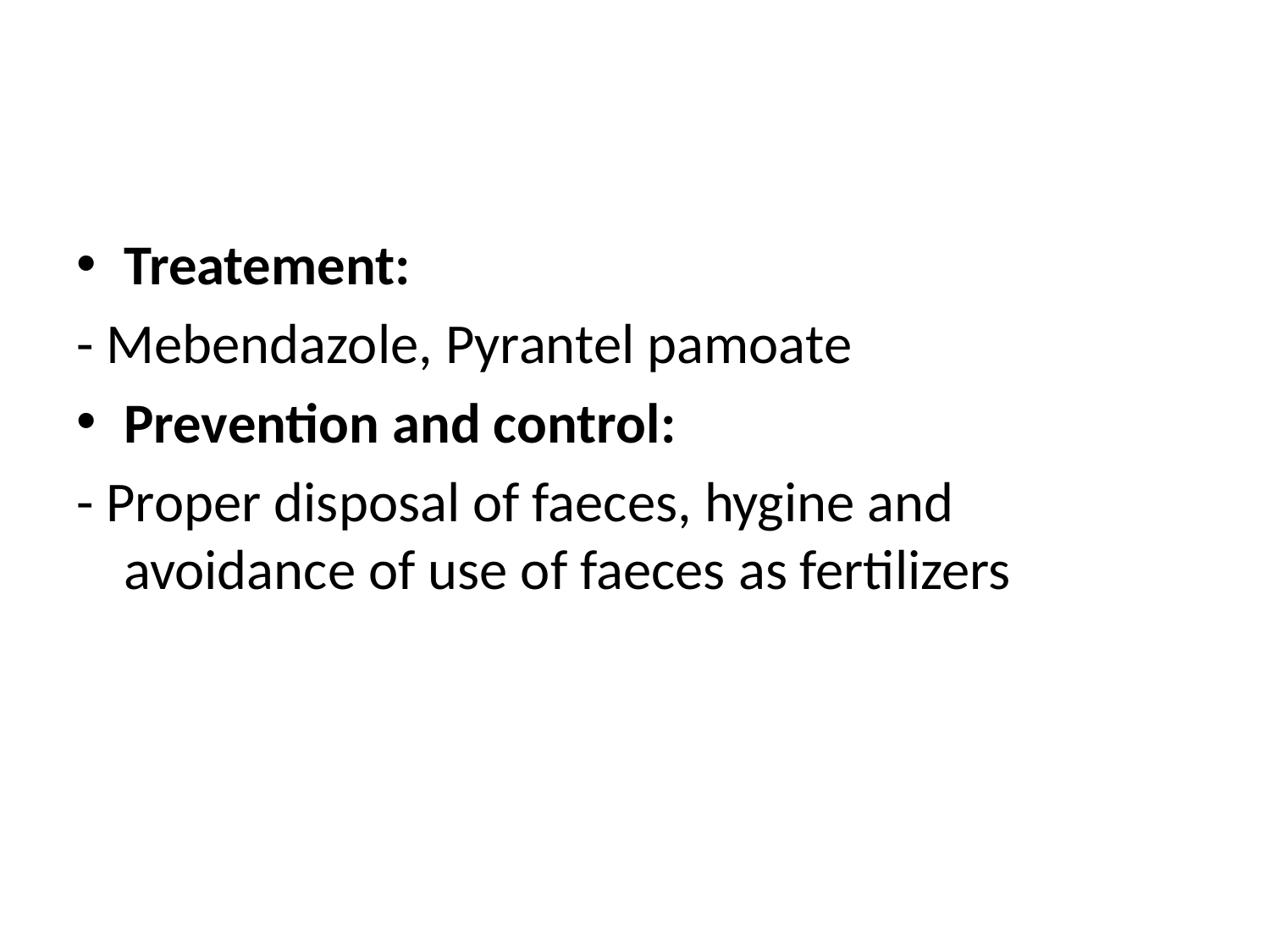

#
Treatement:
- Mebendazole, Pyrantel pamoate
Prevention and control:
- Proper disposal of faeces, hygine and avoidance of use of faeces as fertilizers